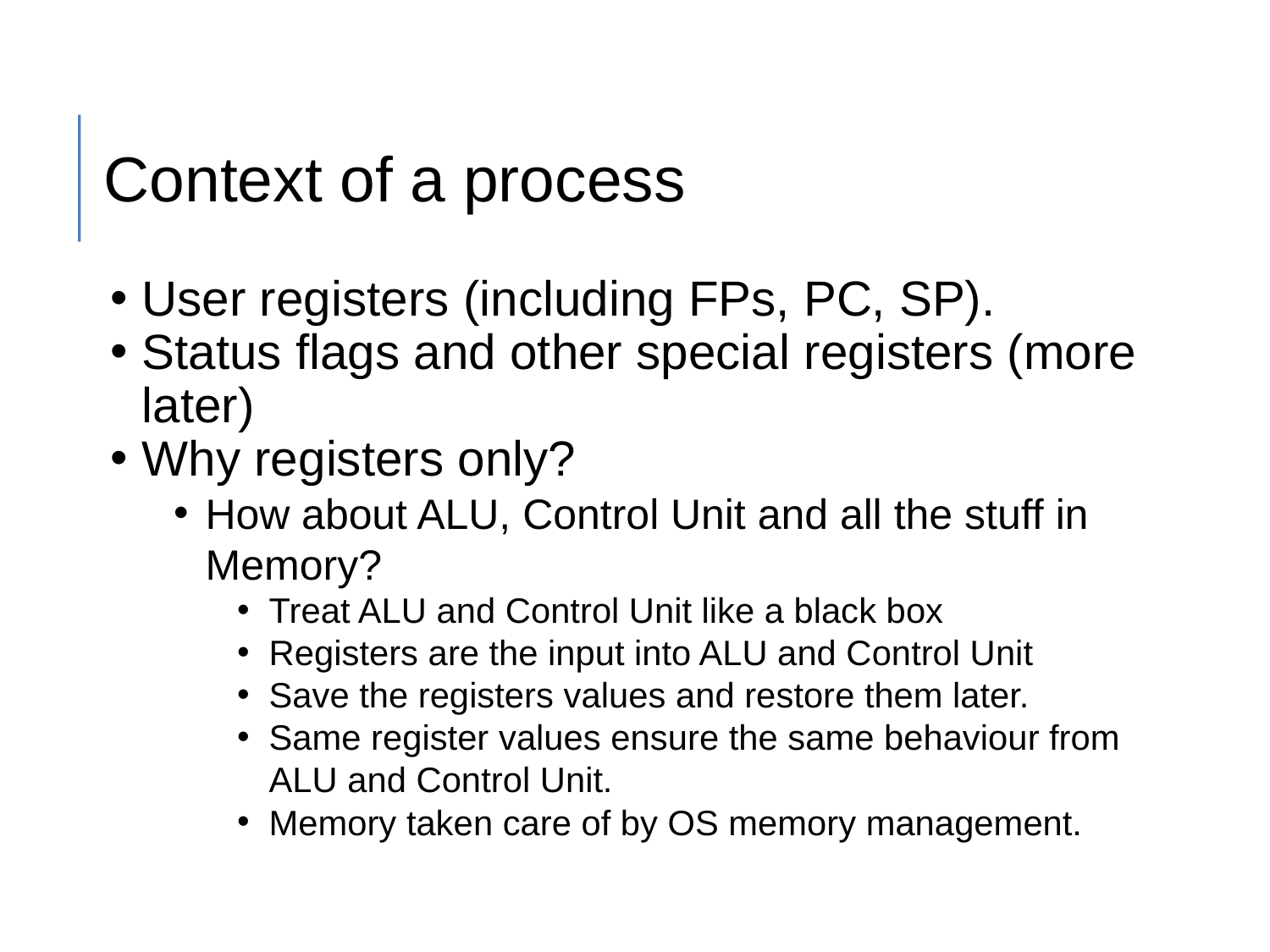

Context of a process
User registers (including FPs, PC, SP).
Status flags and other special registers (more later)
Why registers only?
How about ALU, Control Unit and all the stuff in Memory?
Treat ALU and Control Unit like a black box
Registers are the input into ALU and Control Unit
Save the registers values and restore them later.
Same register values ensure the same behaviour from ALU and Control Unit.
Memory taken care of by OS memory management.